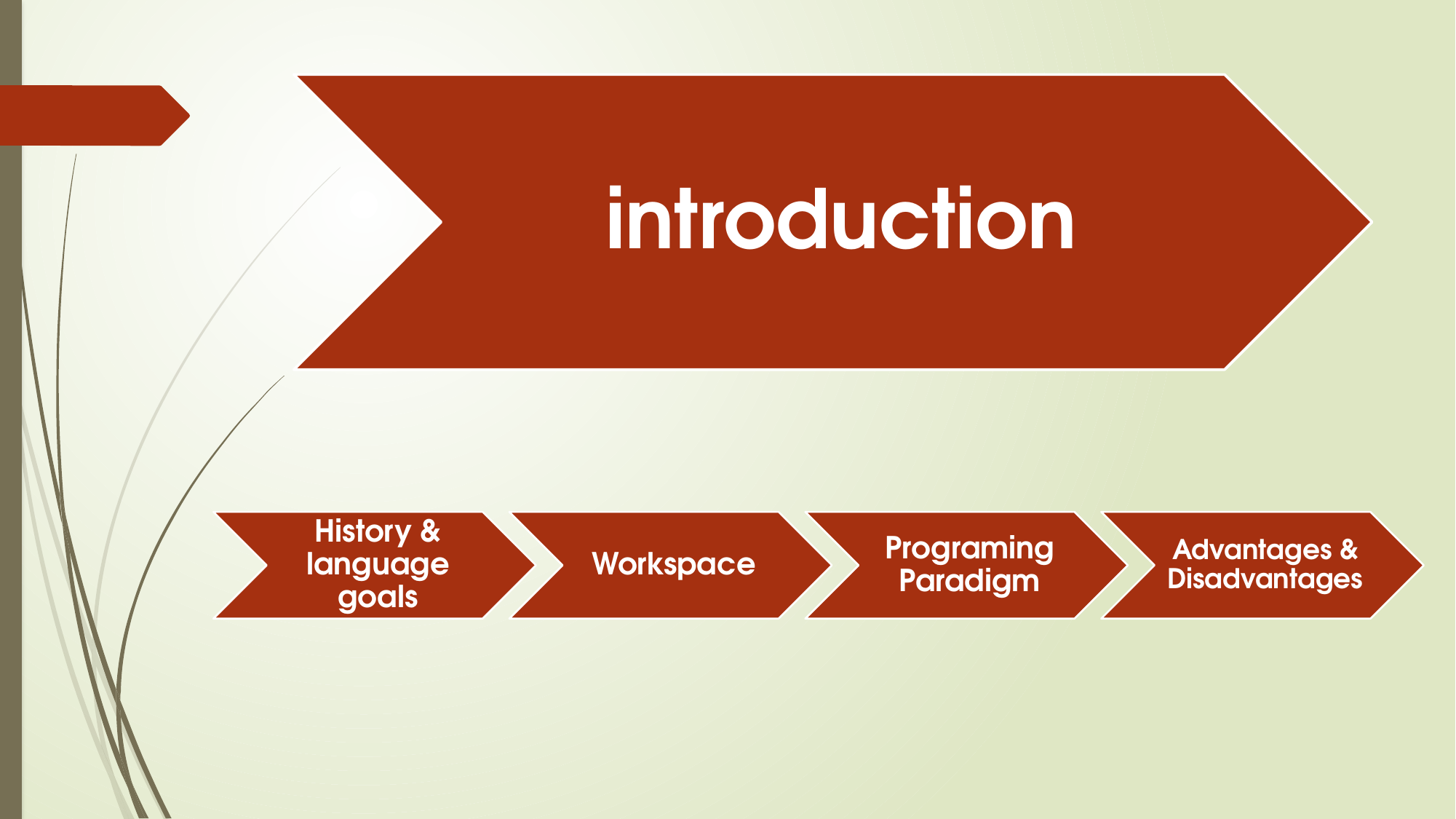

introduction
History & language goals
Workspace
Programing Paradigm
Advantages & Disadvantages